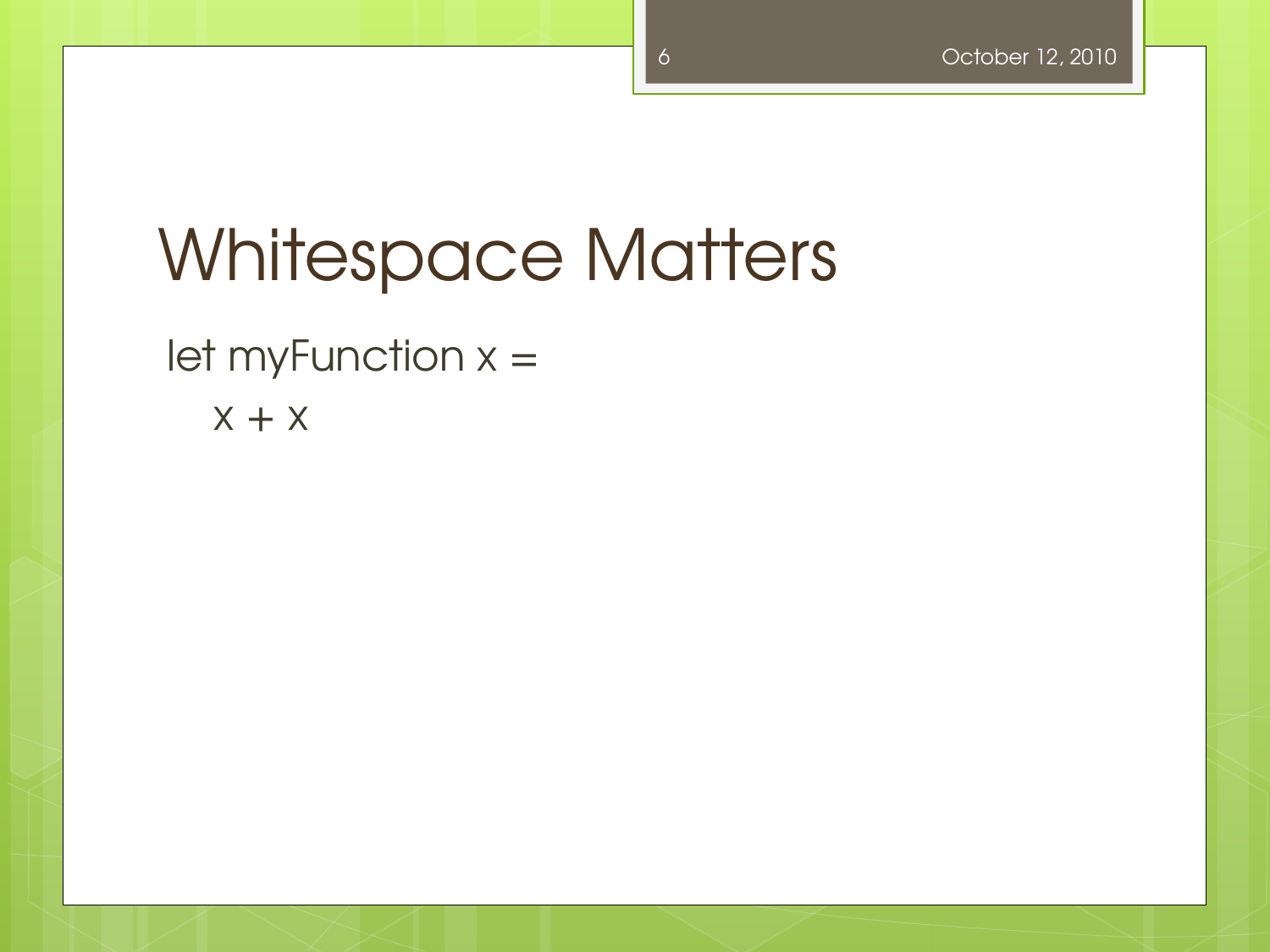

6
October 12, 2010
# Whitespace Matters
let myFunction x =
    x + x